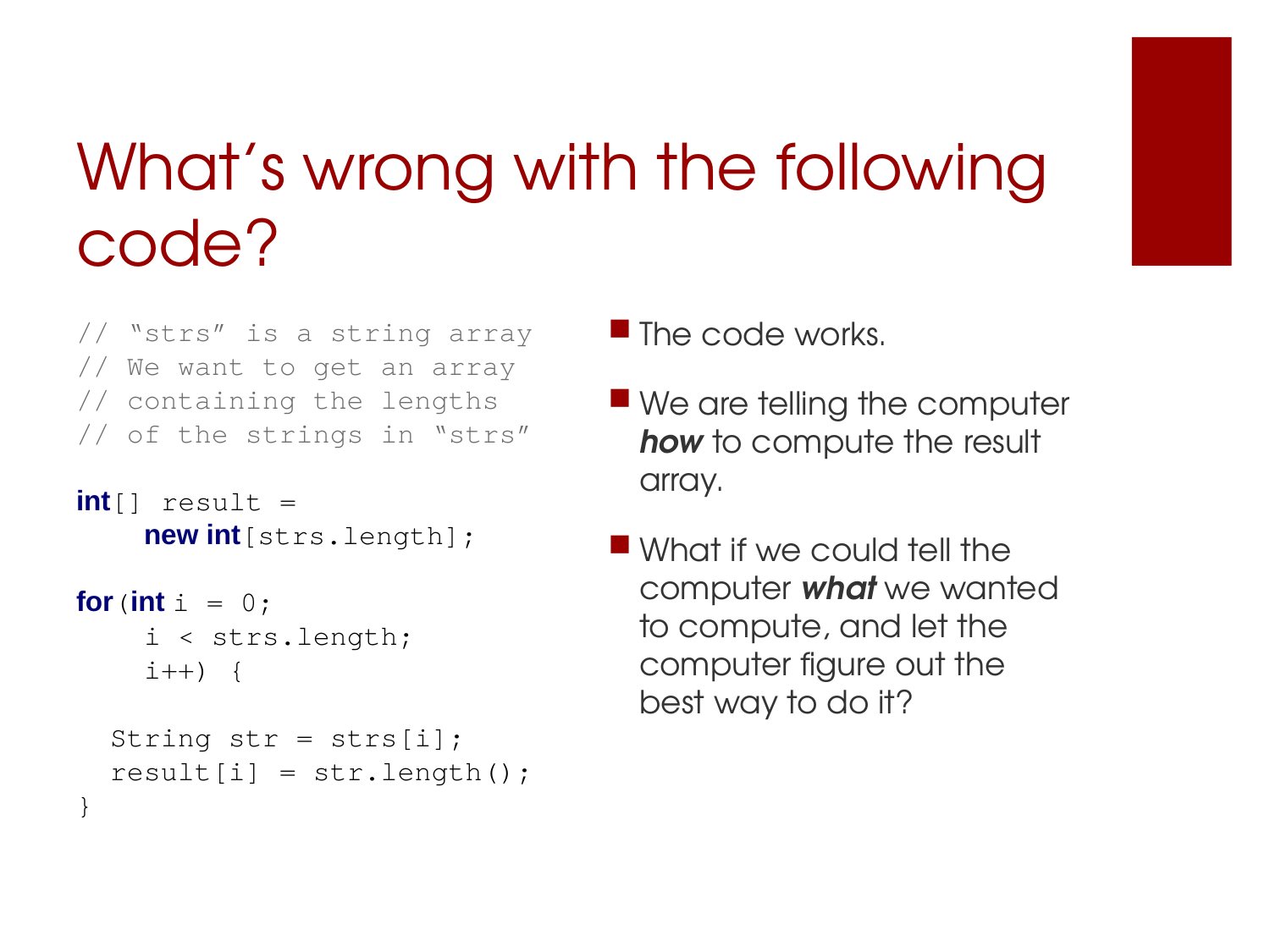

# What’s wrong with the following code?
// “strs” is a string array
// We want to get an array
// containing the lengths
// of the strings in “strs”

int[] result =
    new int[strs.length];

for(int i = 0;
    i < strs.length;
    i++) {

  String str = strs[i];
  result[i] = str.length();
}

The code works.
We are telling the computer how to compute the result array.
What if we could tell the computer what we wanted to compute, and let the computer figure out the best way to do it?